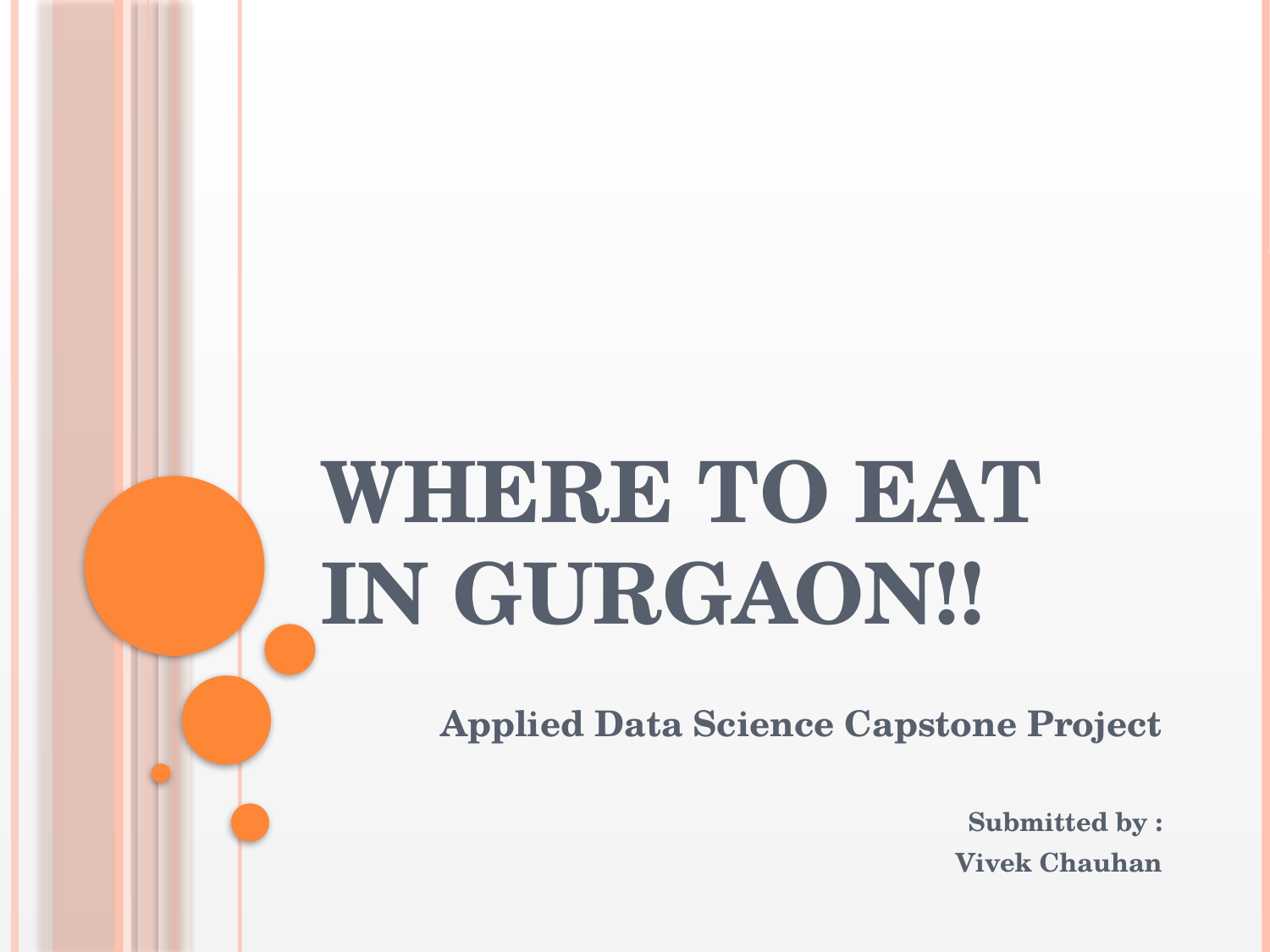

# Where to eat in Gurgaon!!
Applied Data Science Capstone Project

Submitted by :
Vivek Chauhan